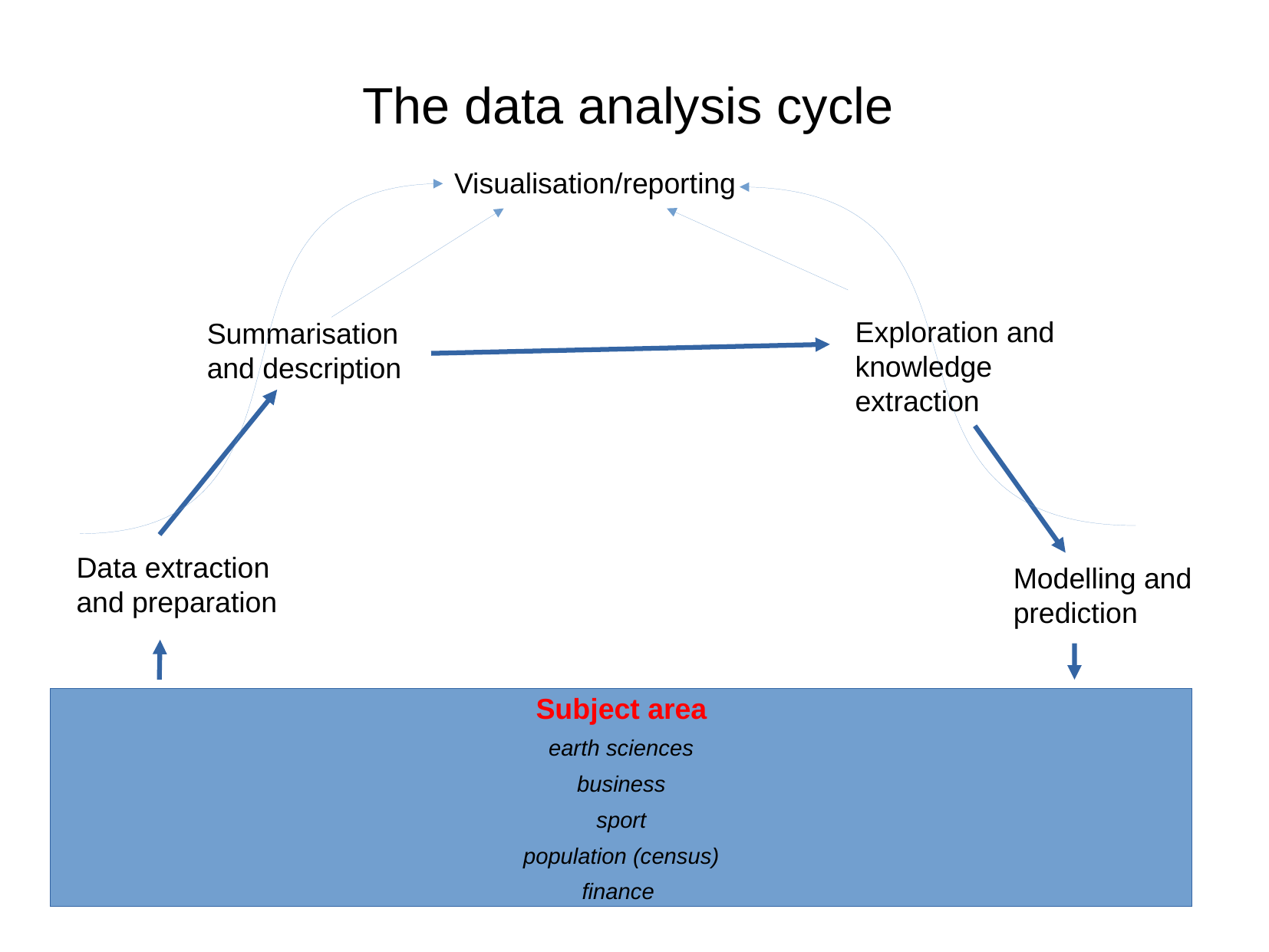

The data analysis cycle

Visualisation/reporting

Exploration and knowledge extraction
Summarisation
and description

Data extraction and preparation
Modelling and prediction

Subject area
earth sciences
business
sport
population (census)
finance